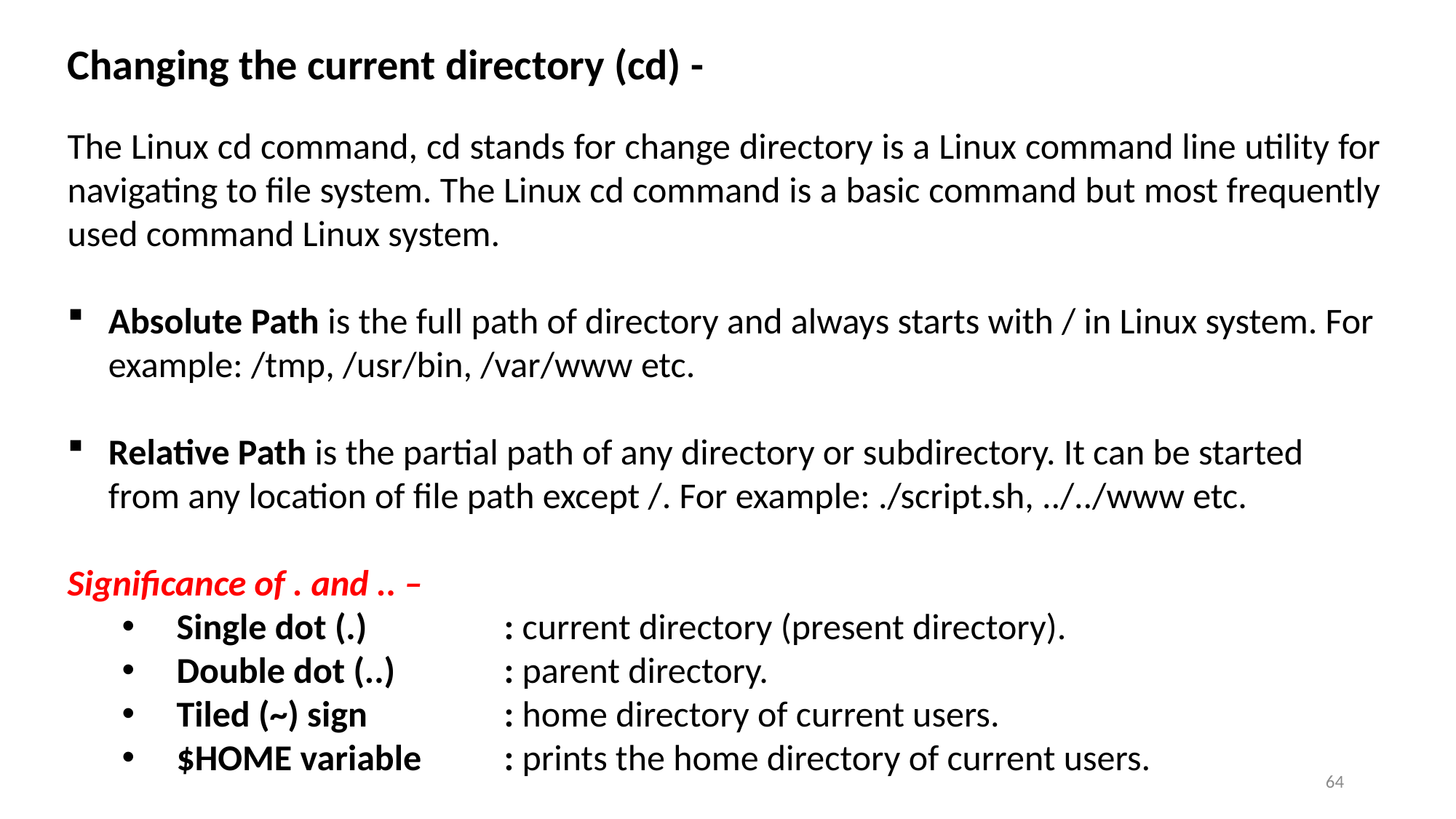

Changing the current directory (cd) -
The Linux cd command, cd stands for change directory is a Linux command line utility for navigating to file system. The Linux cd command is a basic command but most frequently used command Linux system.

Absolute Path is the full path of directory and always starts with / in Linux system. For example: /tmp, /usr/bin, /var/www etc.

Relative Path is the partial path of any directory or subdirectory. It can be started from any location of file path except /. For example: ./script.sh, ../../www etc.

Significance of . and .. –
Single dot (.)  		: current directory (present directory).
Double dot (..) 	: parent directory.
Tiled (~) sign 		: home directory of current users.
$HOME variable	: prints the home directory of current users.
64